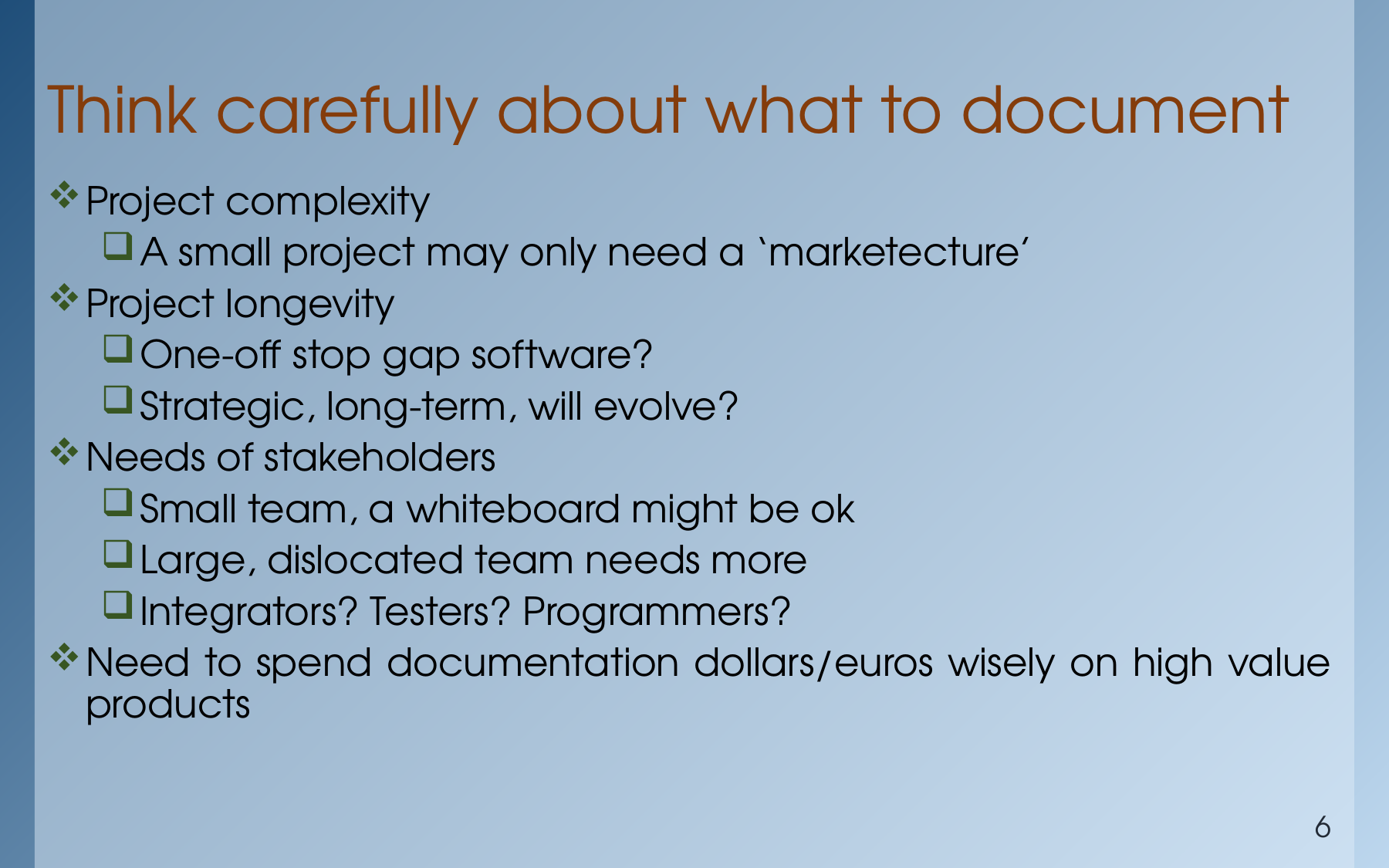

# Think carefully about what to document
Project complexity
A small project may only need a ‘marketecture’
Project longevity
One-off stop gap software?
Strategic, long-term, will evolve?
Needs of stakeholders
Small team, a whiteboard might be ok
Large, dislocated team needs more
Integrators? Testers? Programmers?
Need to spend documentation dollars/euros wisely on high value products

6